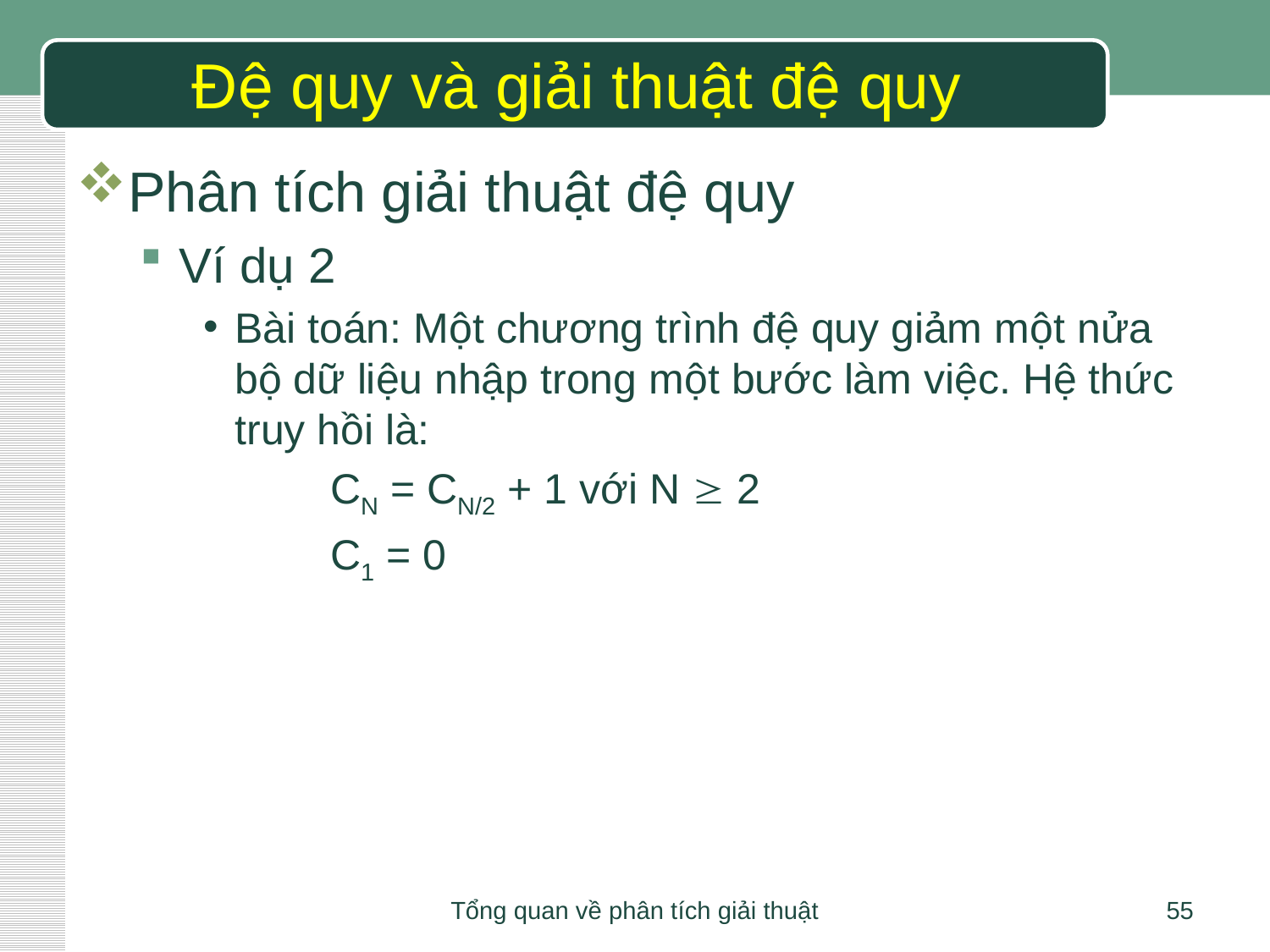

# Đệ quy và giải thuật đệ quy
Phân tích giải thuật đệ quy
Ví dụ 2
Bài toán: Một chương trình đệ quy giảm một nửa bộ dữ liệu nhập trong một bước làm việc. Hệ thức truy hồi là:
	CN = CN/2 + 1 với N ≥ 2
	C1 = 0

Tổng quan về phân tích giải thuật
55